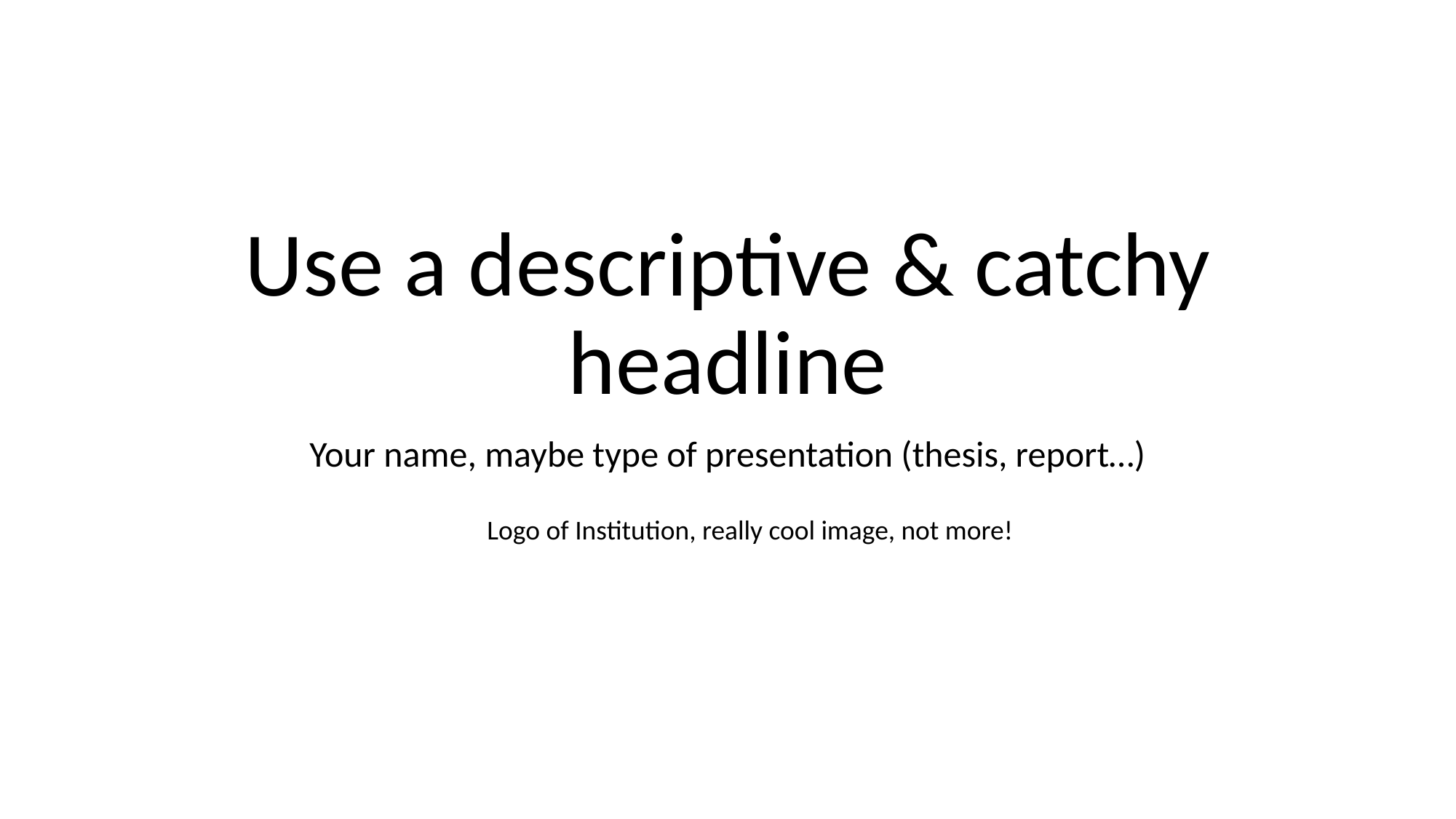

# Use a descriptive & catchy headline
Your name, maybe type of presentation (thesis, report…)
Logo of Institution, really cool image, not more!